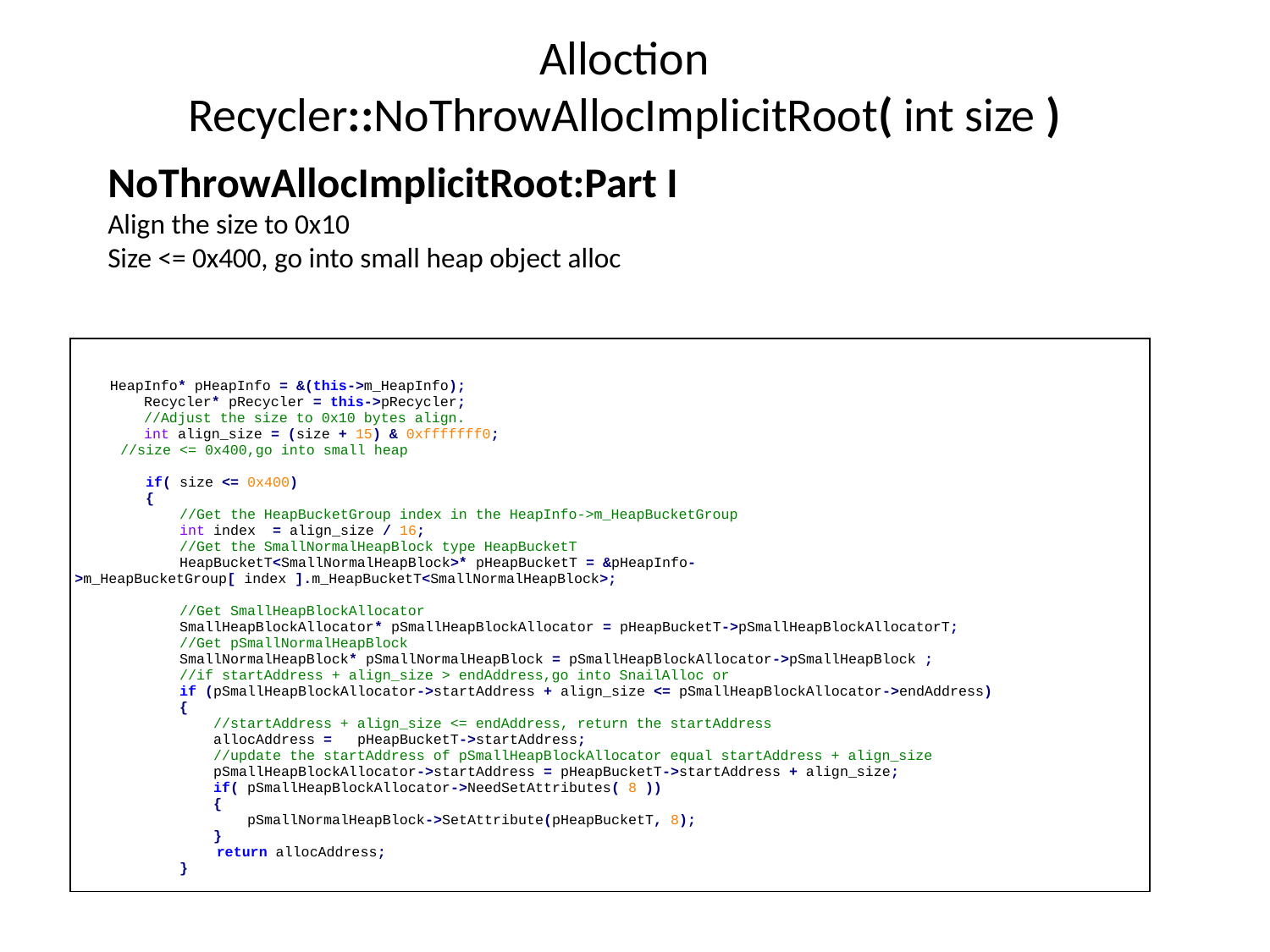

# Alloction Recycler::NoThrowAllocImplicitRoot( int size )
NoThrowAllocImplicitRoot:Part I
Align the size to 0x10
Size <= 0x400, go into small heap object alloc
| HeapInfo\* pHeapInfo = &(this->m\_HeapInfo); Recycler\* pRecycler = this->pRecycler; //Adjust the size to 0x10 bytes align. int align\_size = (size + 15) & 0xfffffff0; //size <= 0x400,go into small heap if( size <= 0x400) { //Get the HeapBucketGroup index in the HeapInfo->m\_HeapBucketGroup int index = align\_size / 16; //Get the SmallNormalHeapBlock type HeapBucketT HeapBucketT<SmallNormalHeapBlock>\* pHeapBucketT = &pHeapInfo->m\_HeapBucketGroup[ index ].m\_HeapBucketT<SmallNormalHeapBlock>; //Get SmallHeapBlockAllocator SmallHeapBlockAllocator\* pSmallHeapBlockAllocator = pHeapBucketT->pSmallHeapBlockAllocatorT; //Get pSmallNormalHeapBlock SmallNormalHeapBlock\* pSmallNormalHeapBlock = pSmallHeapBlockAllocator->pSmallHeapBlock ; //if startAddress + align\_size > endAddress,go into SnailAlloc or if (pSmallHeapBlockAllocator->startAddress + align\_size <= pSmallHeapBlockAllocator->endAddress) { //startAddress + align\_size <= endAddress, return the startAddress allocAddress = pHeapBucketT->startAddress; //update the startAddress of pSmallHeapBlockAllocator equal startAddress + align\_size pSmallHeapBlockAllocator->startAddress = pHeapBucketT->startAddress + align\_size; if( pSmallHeapBlockAllocator->NeedSetAttributes( 8 )) { pSmallNormalHeapBlock->SetAttribute(pHeapBucketT, 8); } return allocAddress; } |
| --- |